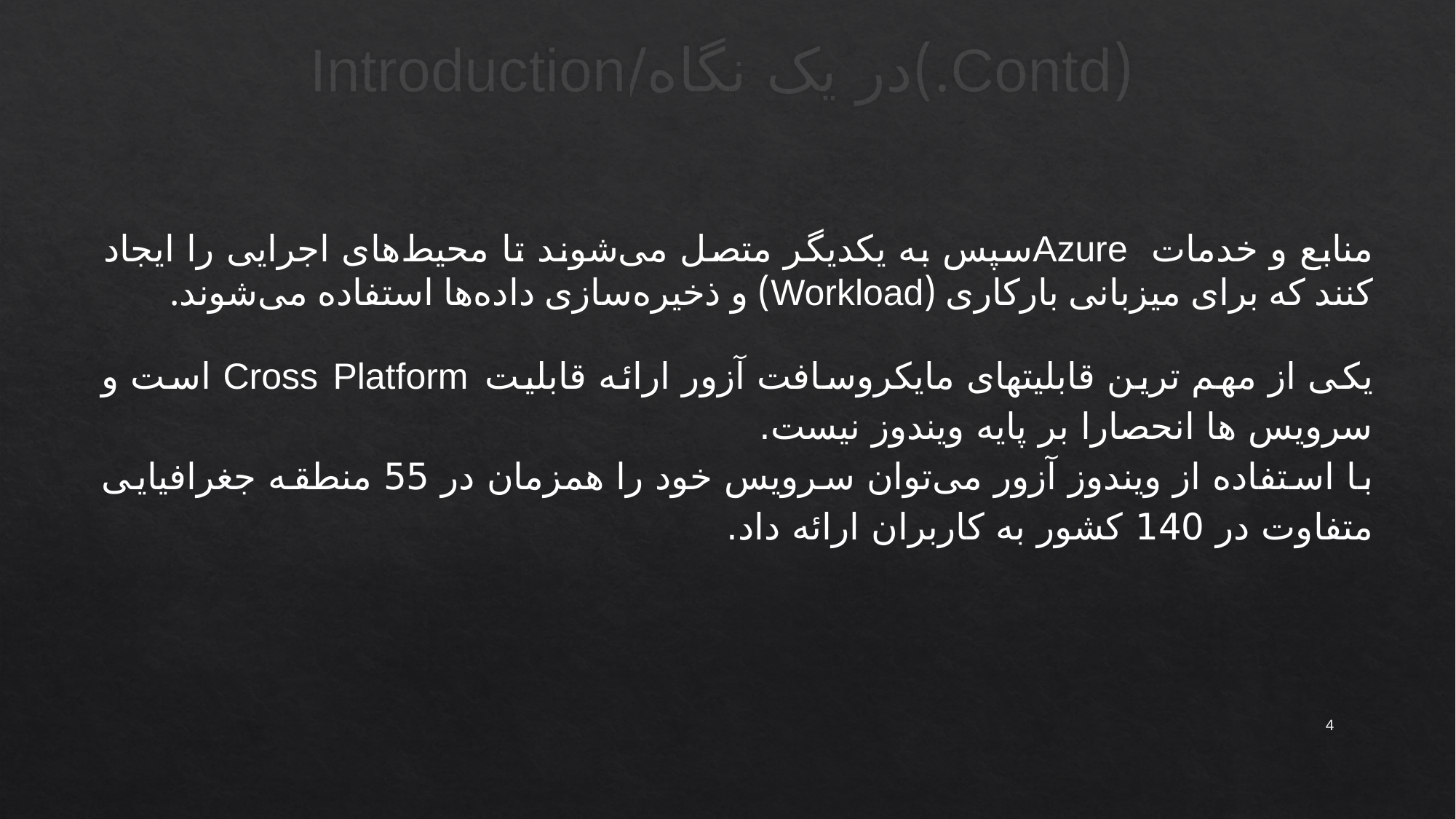

(Contd.)در یک نگاه/Introduction
منابع و خدمات  Azureسپس به یکدیگر متصل می‌شوند تا محیط‌های اجرایی را ایجاد کنند که برای میزبانی بارکاری (Workload) و ذخیره‌سازی داده‌ها استفاده می‌شوند.
یکی از مهم ترین قابلیتهای مایکروسافت آزور ارائه قابلیت Cross Platform است و سرویس ها انحصارا بر پایه ویندوز نیست.
با استفاده از ویندوز آزور می‌توان سرویس خود را همزمان در 55 منطقه جغرافیایی متفاوت در 140 کشور به کاربران ارائه داد.
4